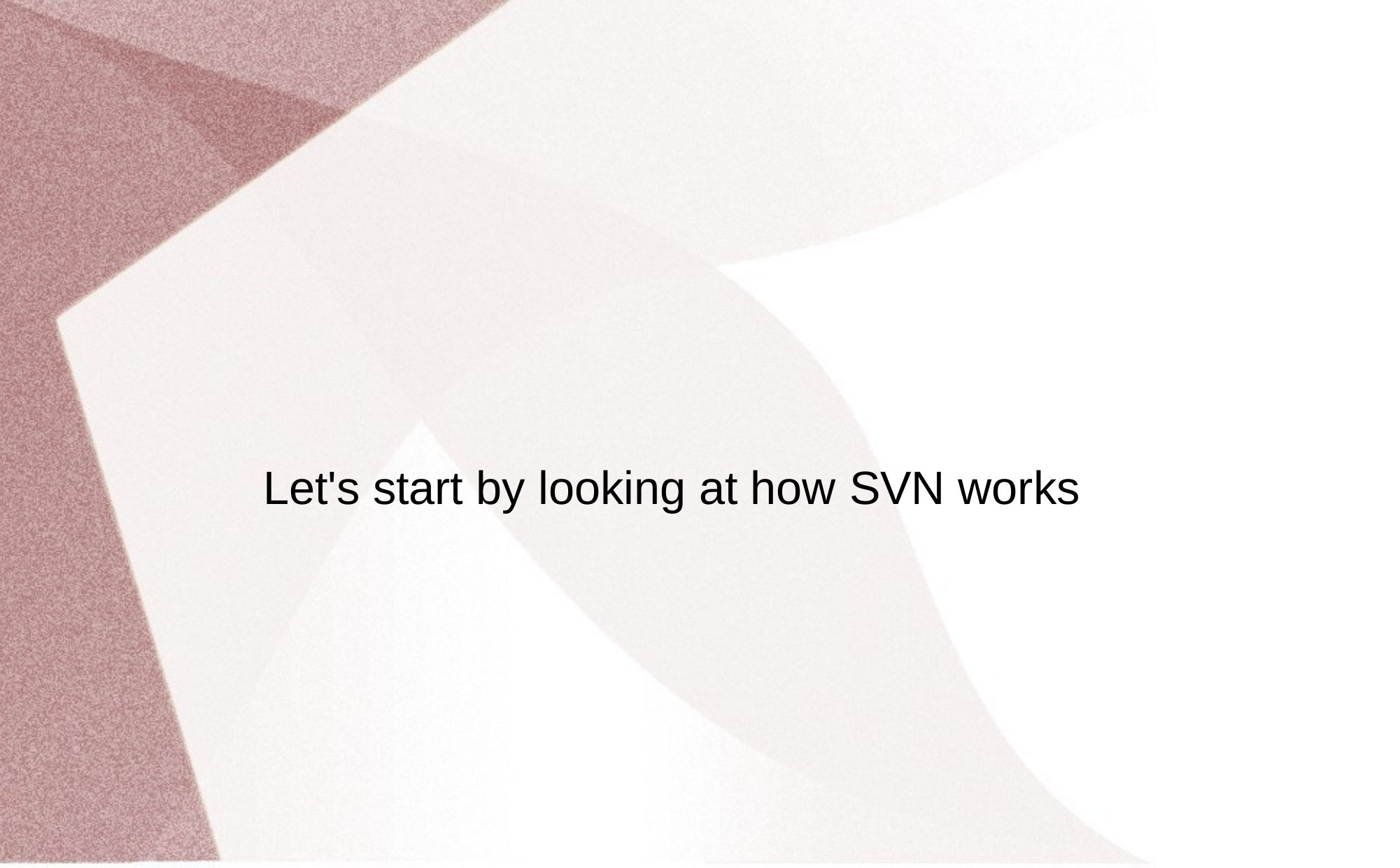

# Let's start by looking at how SVN works